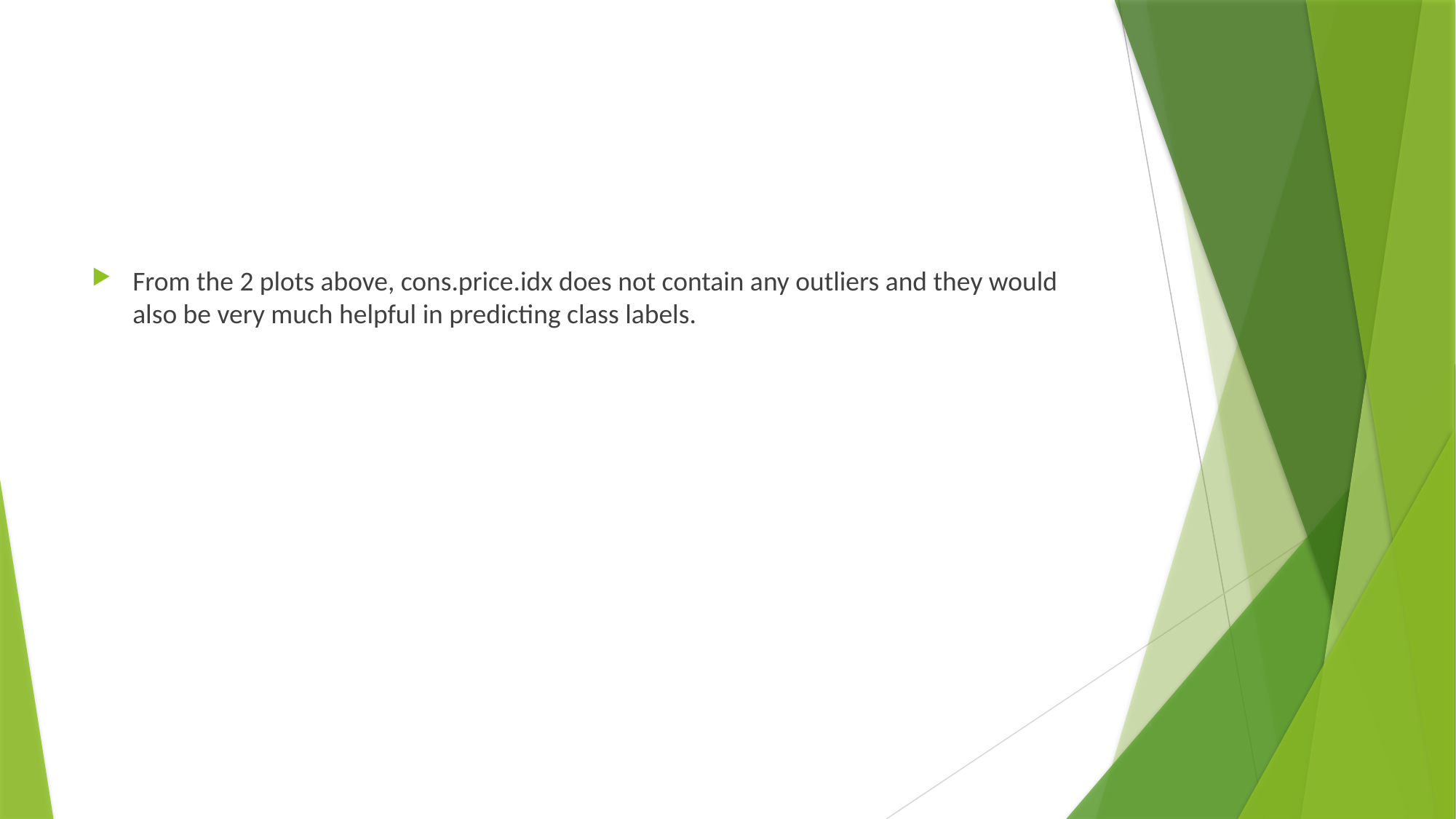

From the 2 plots above, cons.price.idx does not contain any outliers and they would also be very much helpful in predicting class labels.